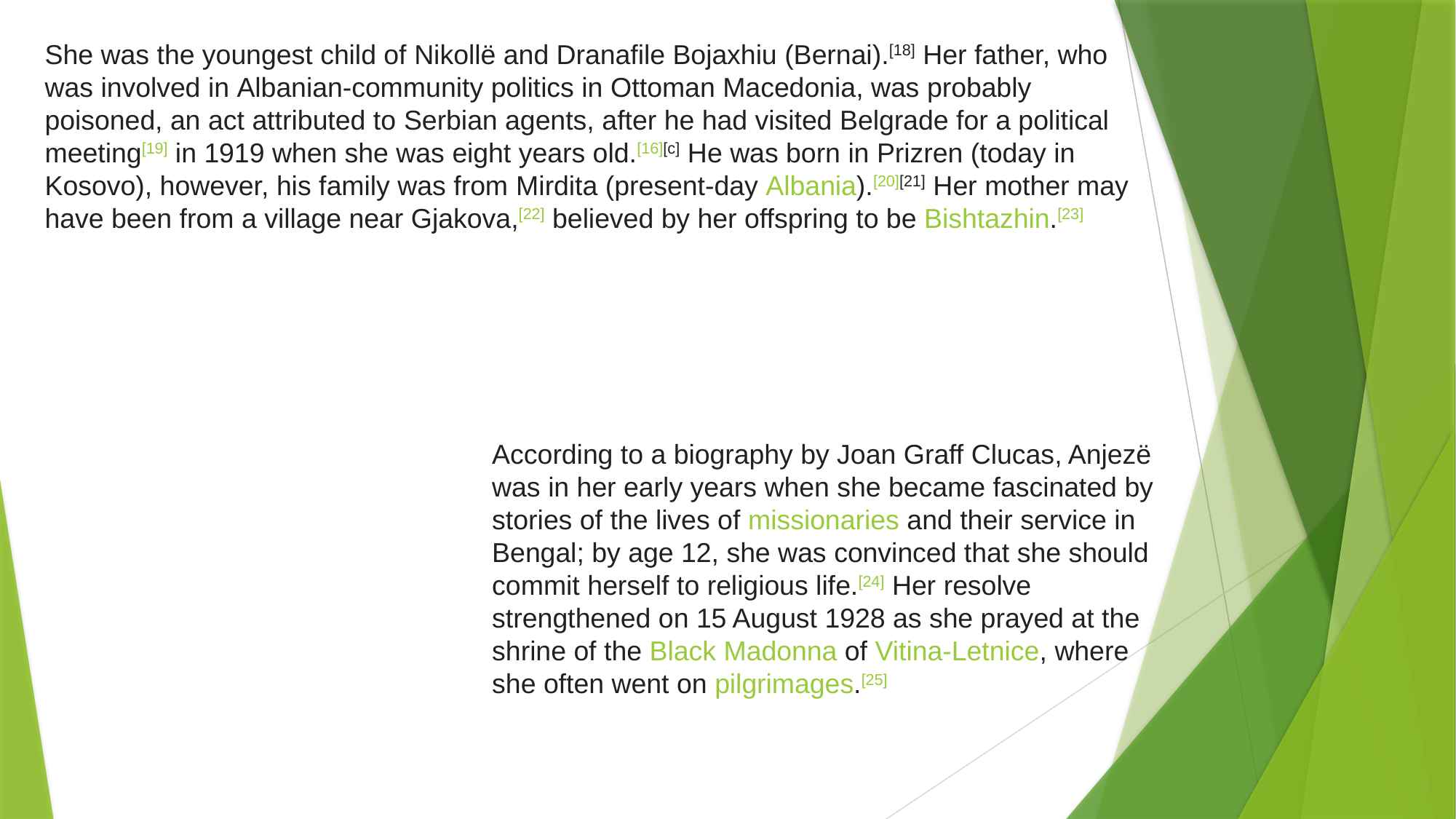

She was the youngest child of Nikollë and Dranafile Bojaxhiu (Bernai).[18] Her father, who was involved in Albanian-community politics in Ottoman Macedonia, was probably poisoned, an act attributed to Serbian agents, after he had visited Belgrade for a political meeting[19] in 1919 when she was eight years old.[16][c] He was born in Prizren (today in Kosovo), however, his family was from Mirdita (present-day Albania).[20][21] Her mother may have been from a village near Gjakova,[22] believed by her offspring to be Bishtazhin.[23]

According to a biography by Joan Graff Clucas, Anjezë was in her early years when she became fascinated by stories of the lives of missionaries and their service in Bengal; by age 12, she was convinced that she should commit herself to religious life.[24] Her resolve strengthened on 15 August 1928 as she prayed at the shrine of the Black Madonna of Vitina-Letnice, where she often went on pilgrimages.[25]